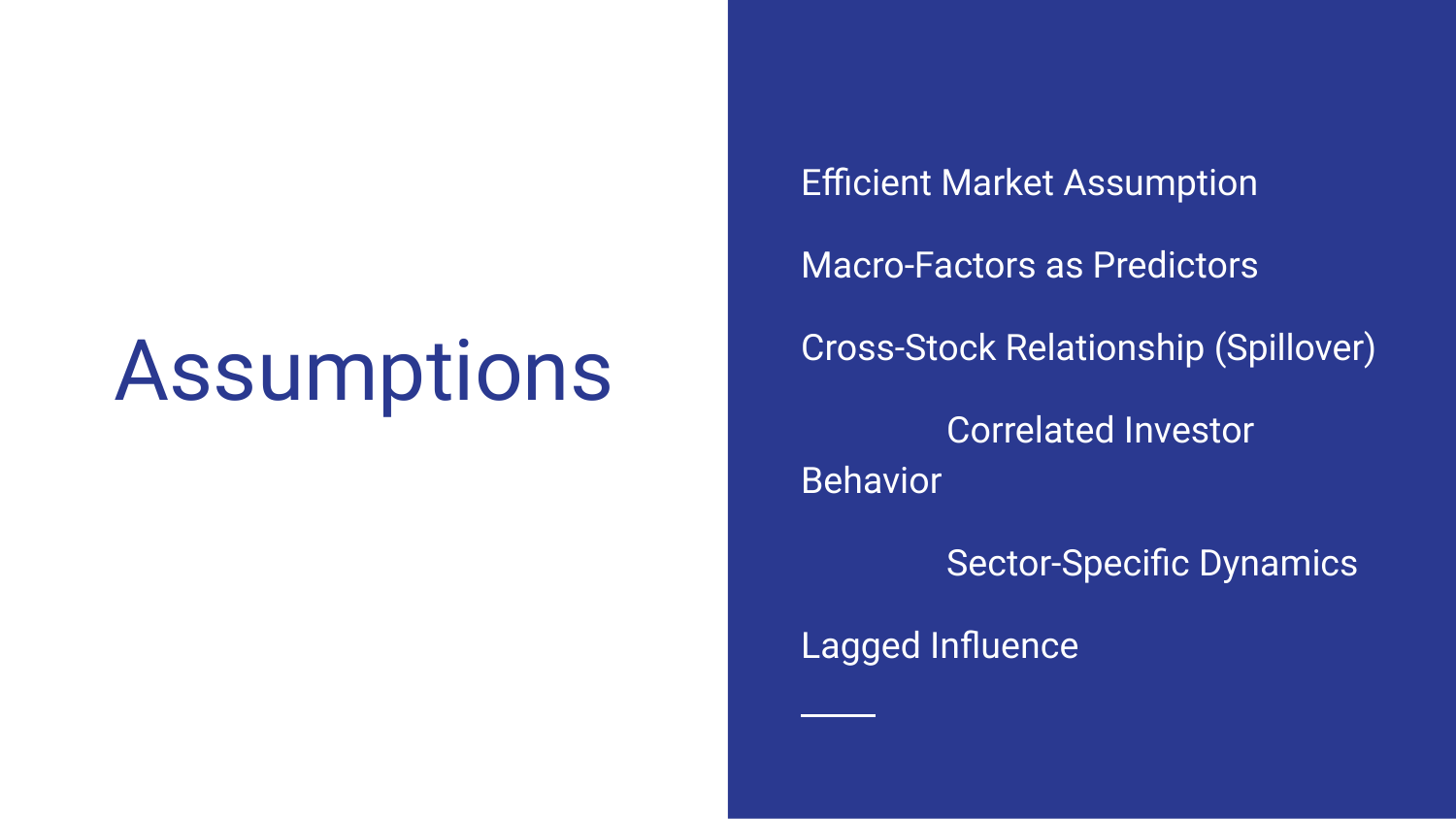

Efficient Market Assumption
Macro-Factors as Predictors
Cross-Stock Relationship (Spillover)
	Correlated Investor Behavior
	Sector-Specific Dynamics
Lagged Influence
# Assumptions